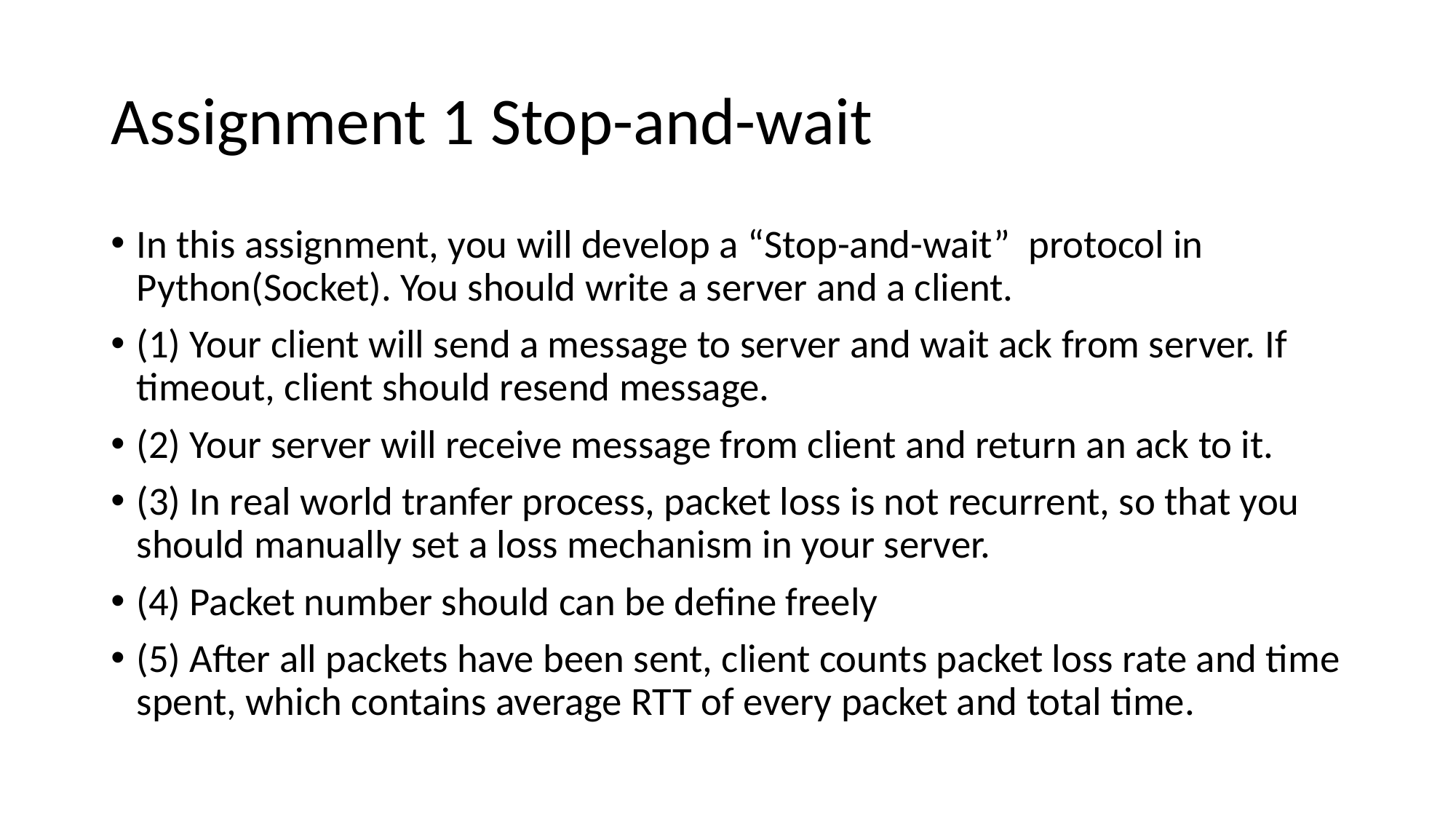

# Assignment 1 Stop-and-wait
In this assignment, you will develop a “Stop-and-wait”  protocol in Python(Socket). You should write a server and a client.
(1) Your client will send a message to server and wait ack from server. If timeout, client should resend message.
(2) Your server will receive message from client and return an ack to it.
(3) In real world tranfer process, packet loss is not recurrent, so that you should manually set a loss mechanism in your server.
(4) Packet number should can be define freely
(5) After all packets have been sent, client counts packet loss rate and time spent, which contains average RTT of every packet and total time.